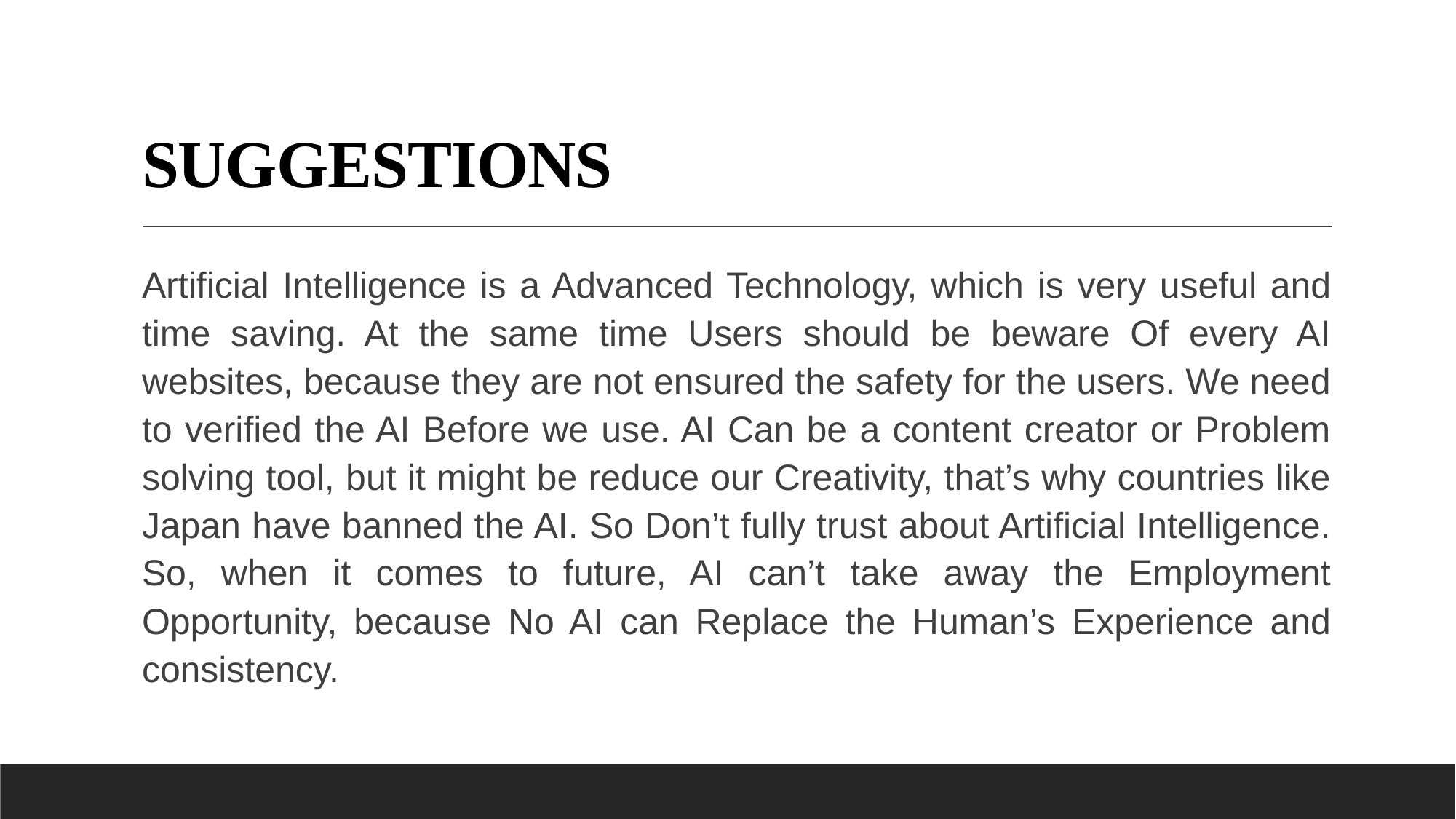

# SUGGESTIONS
Artificial Intelligence is a Advanced Technology, which is very useful and time saving. At the same time Users should be beware Of every AI websites, because they are not ensured the safety for the users. We need to verified the AI Before we use. AI Can be a content creator or Problem solving tool, but it might be reduce our Creativity, that’s why countries like Japan have banned the AI. So Don’t fully trust about Artificial Intelligence. So, when it comes to future, AI can’t take away the Employment Opportunity, because No AI can Replace the Human’s Experience and consistency.